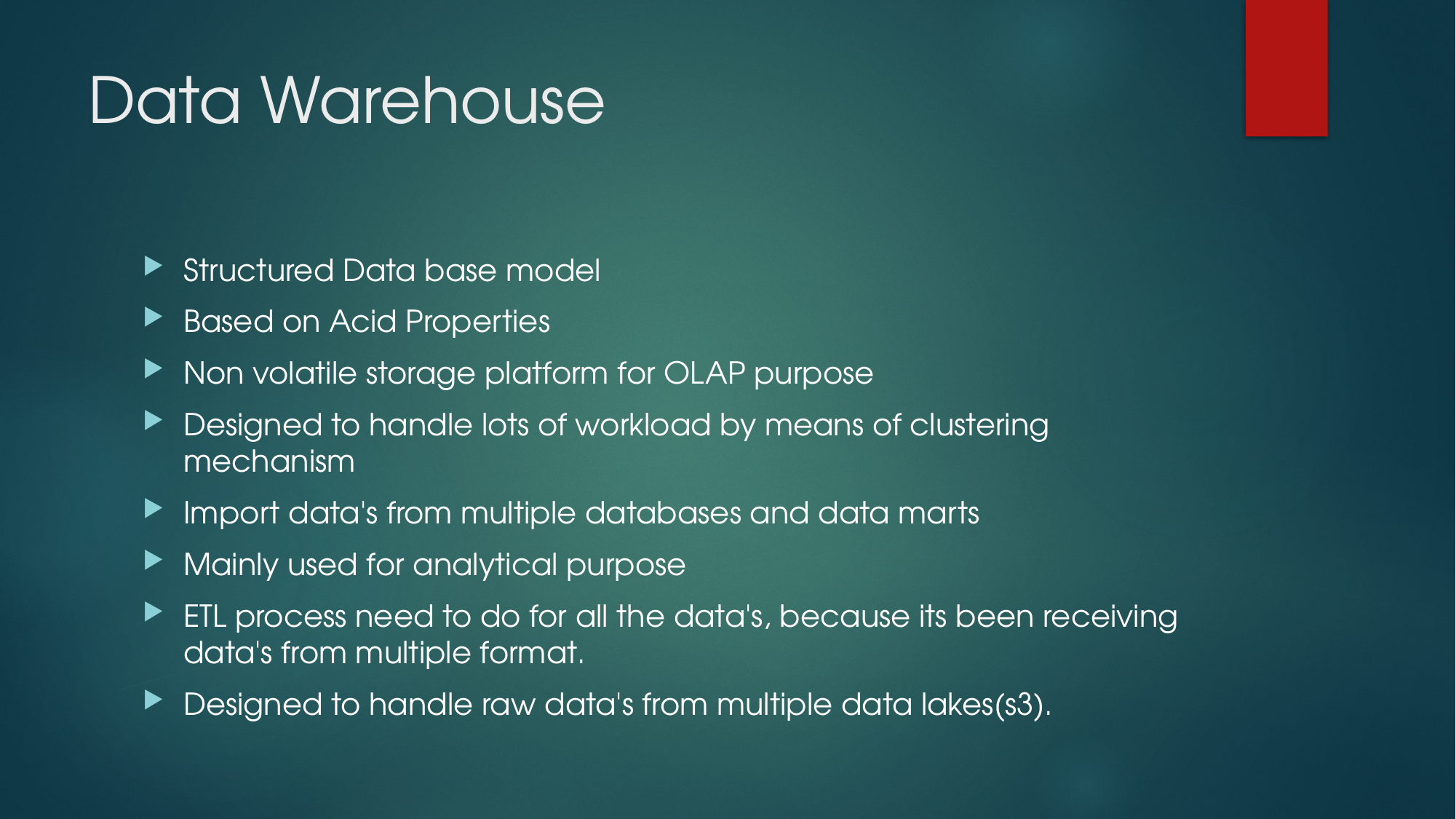

# Data Warehouse
Structured Data base model
Based on Acid Properties
Non volatile storage platform for OLAP purpose
Designed to handle lots of workload by means of clustering mechanism
Import data's from multiple databases and data marts
Mainly used for analytical purpose
ETL process need to do for all the data's, because its been receiving data's from multiple format.
Designed to handle raw data's from multiple data lakes(s3).